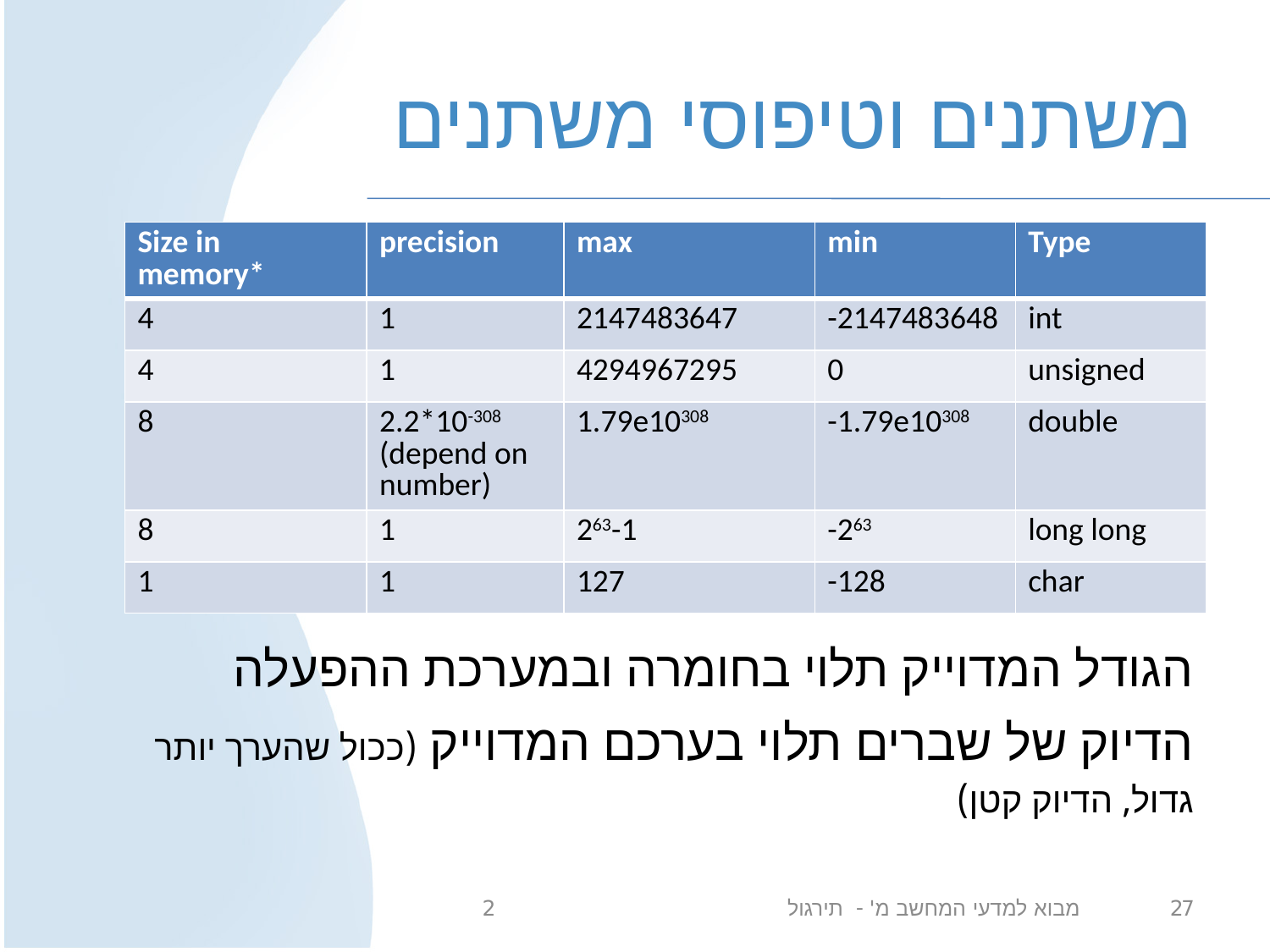

# משתנים וטיפוסי משתנים
| Size in memory\* | precision | max | min | Type |
| --- | --- | --- | --- | --- |
| 4 | 1 | 2147483647 | -2147483648 | int |
| 4 | 1 | 4294967295 | 0 | unsigned |
| 8 | 2.2\*10-308 (depend on number) | 1.79e10308 | -1.79e10308 | double |
| 8 | 1 | 263-1 | -263 | long long |
| 1 | 1 | 127 | -128 | char |
הגודל המדוייק תלוי בחומרה ובמערכת ההפעלה
הדיוק של שברים תלוי בערכם המדוייק (ככול שהערך יותר גדול, הדיוק קטן)

מבוא למדעי המחשב מ' - תירגול 2
27